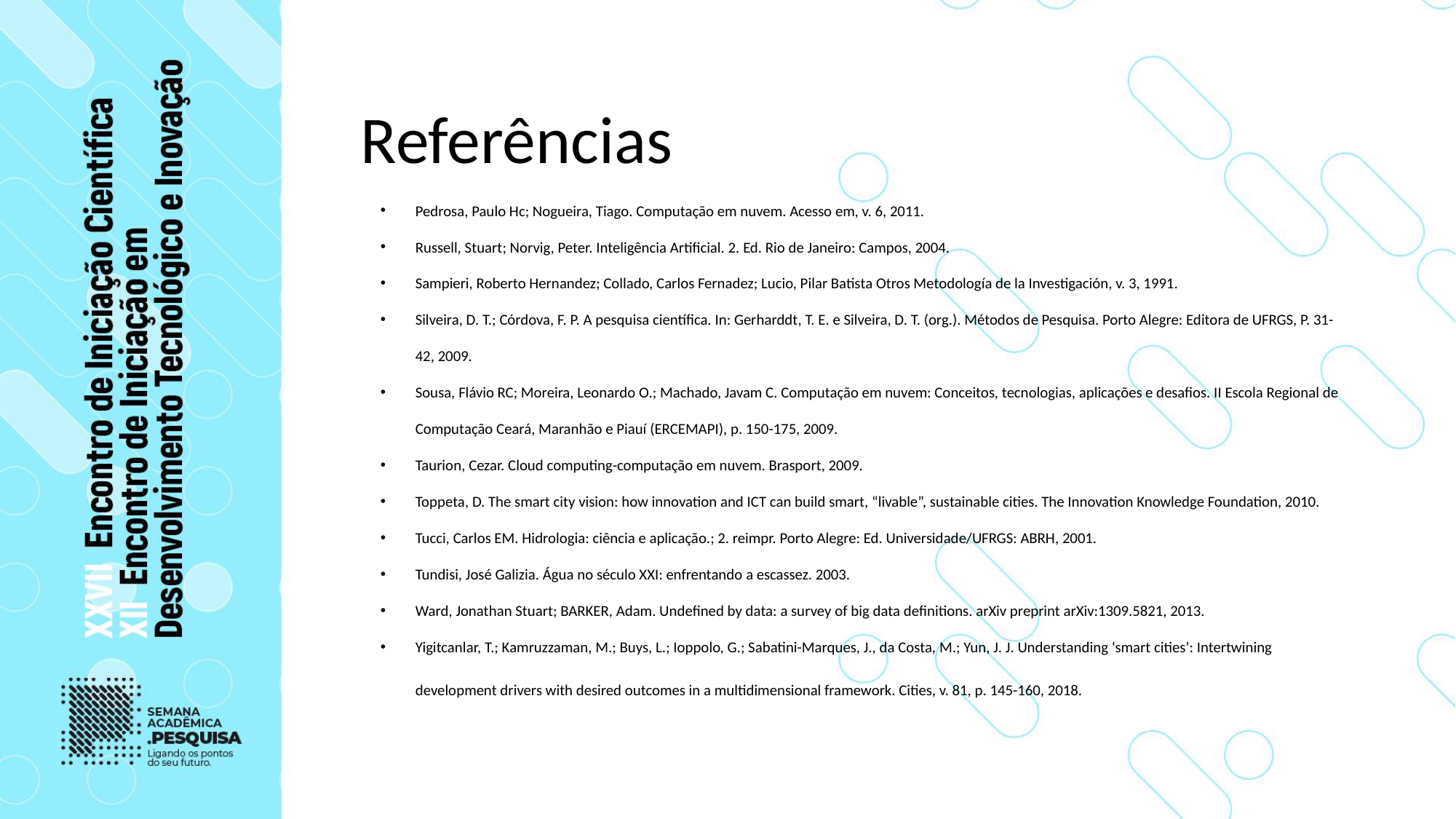

# Referências
Pedrosa, Paulo Hc; Nogueira, Tiago. Computação em nuvem. Acesso em, v. 6, 2011.
Russell, Stuart; Norvig, Peter. Inteligência Artificial. 2. Ed. Rio de Janeiro: Campos, 2004.
Sampieri, Roberto Hernandez; Collado, Carlos Fernadez; Lucio, Pilar Batista Otros Metodología de la Investigación, v. 3, 1991.
Silveira, D. T.; Córdova, F. P. A pesquisa científica. In: Gerharddt, T. E. e Silveira, D. T. (org.). Métodos de Pesquisa. Porto Alegre: Editora de UFRGS, P. 31-42, 2009.
Sousa, Flávio RC; Moreira, Leonardo O.; Machado, Javam C. Computação em nuvem: Conceitos, tecnologias, aplicações e desafios. II Escola Regional de Computação Ceará, Maranhão e Piauí (ERCEMAPI), p. 150-175, 2009.
Taurion, Cezar. Cloud computing-computação em nuvem. Brasport, 2009.
Toppeta, D. The smart city vision: how innovation and ICT can build smart, “livable”, sustainable cities. The Innovation Knowledge Foundation, 2010.
Tucci, Carlos EM. Hidrologia: ciência e aplicação.; 2. reimpr. Porto Alegre: Ed. Universidade/UFRGS: ABRH, 2001.
Tundisi, José Galizia. Água no século XXI: enfrentando a escassez. 2003.
Ward, Jonathan Stuart; BARKER, Adam. Undefined by data: a survey of big data definitions. arXiv preprint arXiv:1309.5821, 2013.
Yigitcanlar, T.; Kamruzzaman, M.; Buys, L.; Ioppolo, G.; Sabatini-Marques, J., da Costa, M.; Yun, J. J. Understanding ‘smart cities’: Intertwining development drivers with desired outcomes in a multidimensional framework. Cities, v. 81, p. 145-160, 2018.